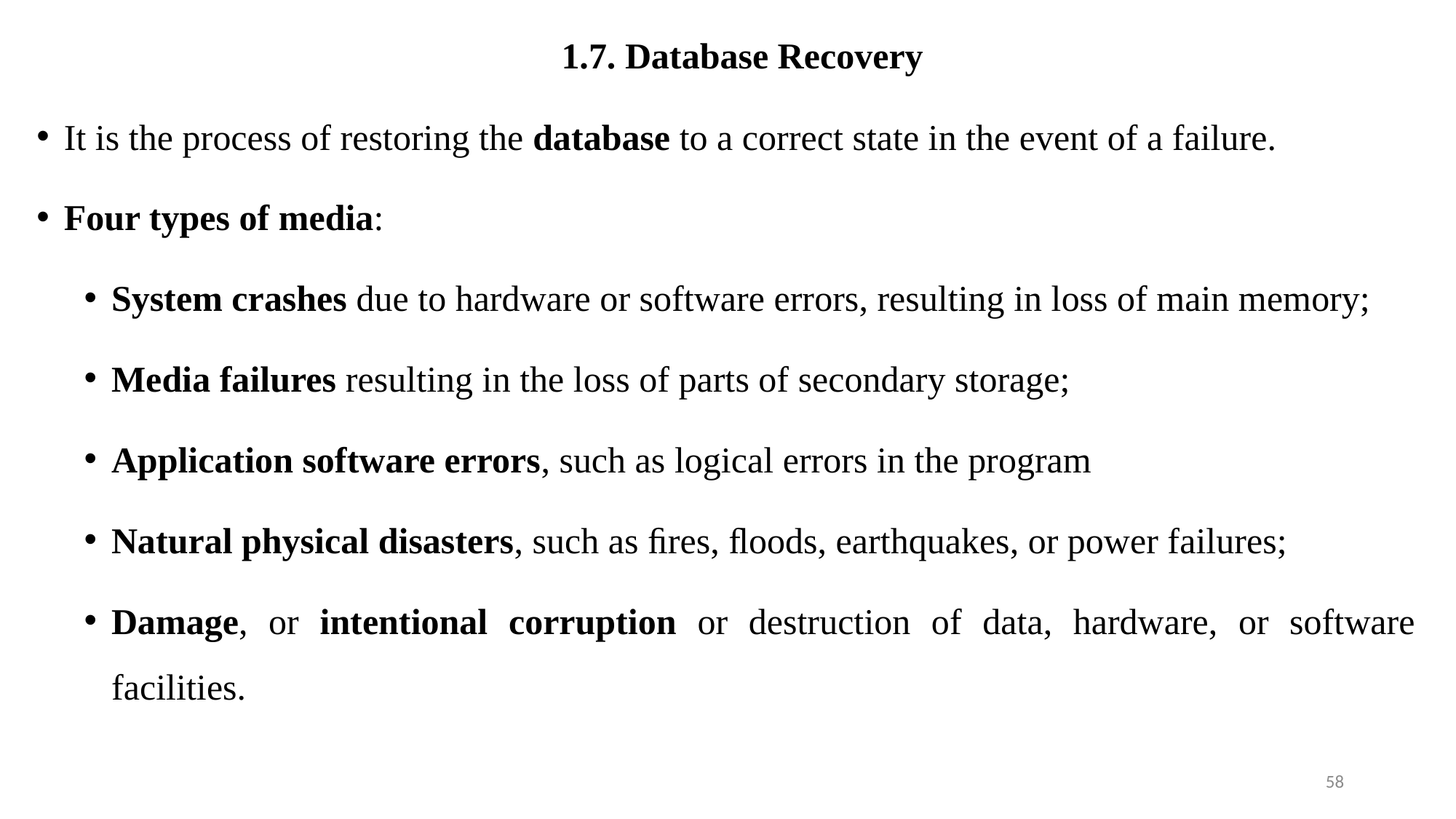

1.7. Database Recovery
It is the process of restoring the database to a correct state in the event of a failure.
Four types of media:
System crashes due to hardware or software errors, resulting in loss of main memory;
Media failures resulting in the loss of parts of secondary storage;
Application software errors, such as logical errors in the program
Natural physical disasters, such as ﬁres, ﬂoods, earthquakes, or power failures;
Damage, or intentional corruption or destruction of data, hardware, or software facilities.

58